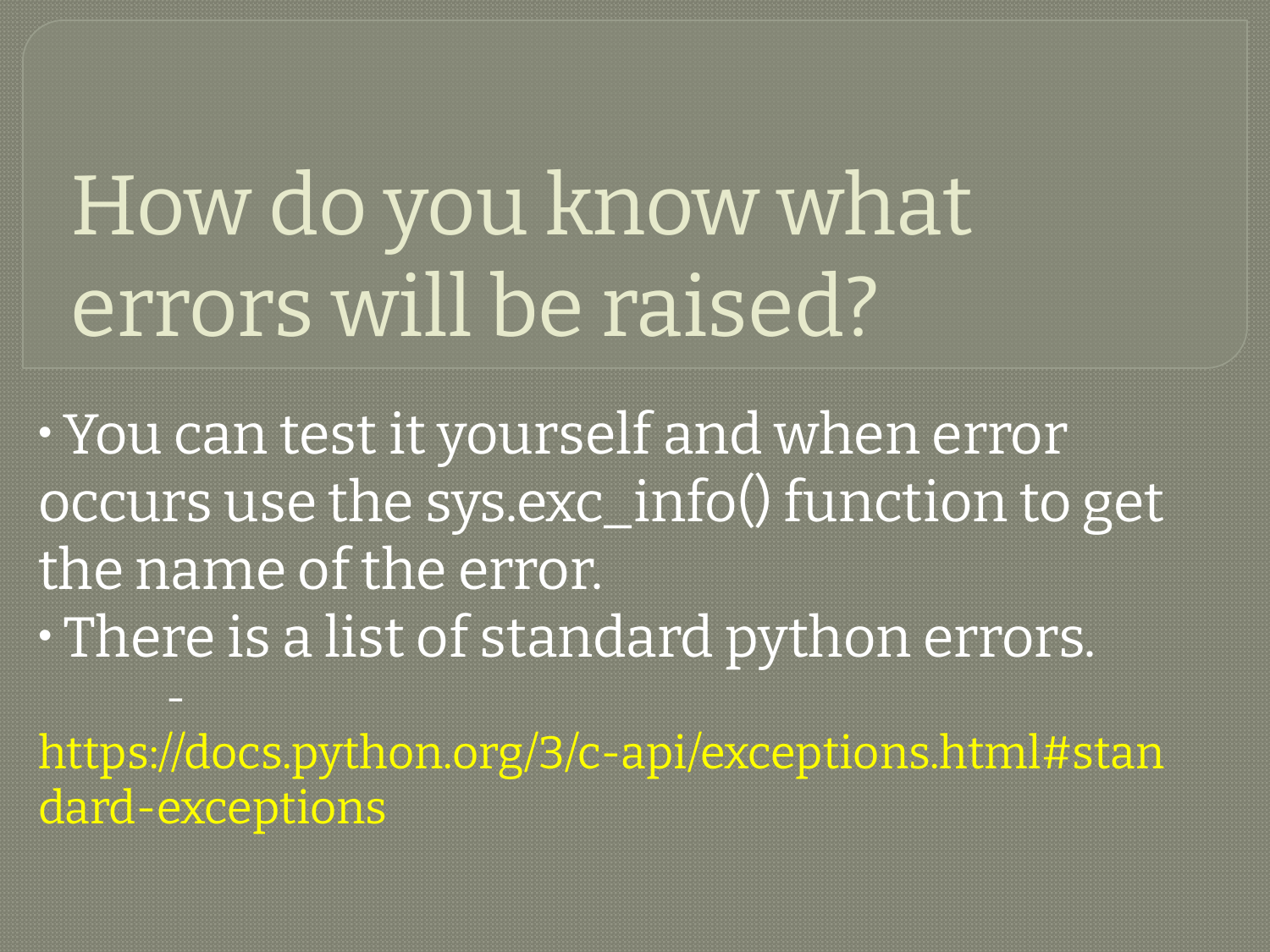

# How do you know what errors will be raised?
 You can test it yourself and when error occurs use the sys.exc_info() function to get the name of the error.
 There is a list of standard python errors.
	- https://docs.python.org/3/c-api/exceptions.html#standard-exceptions